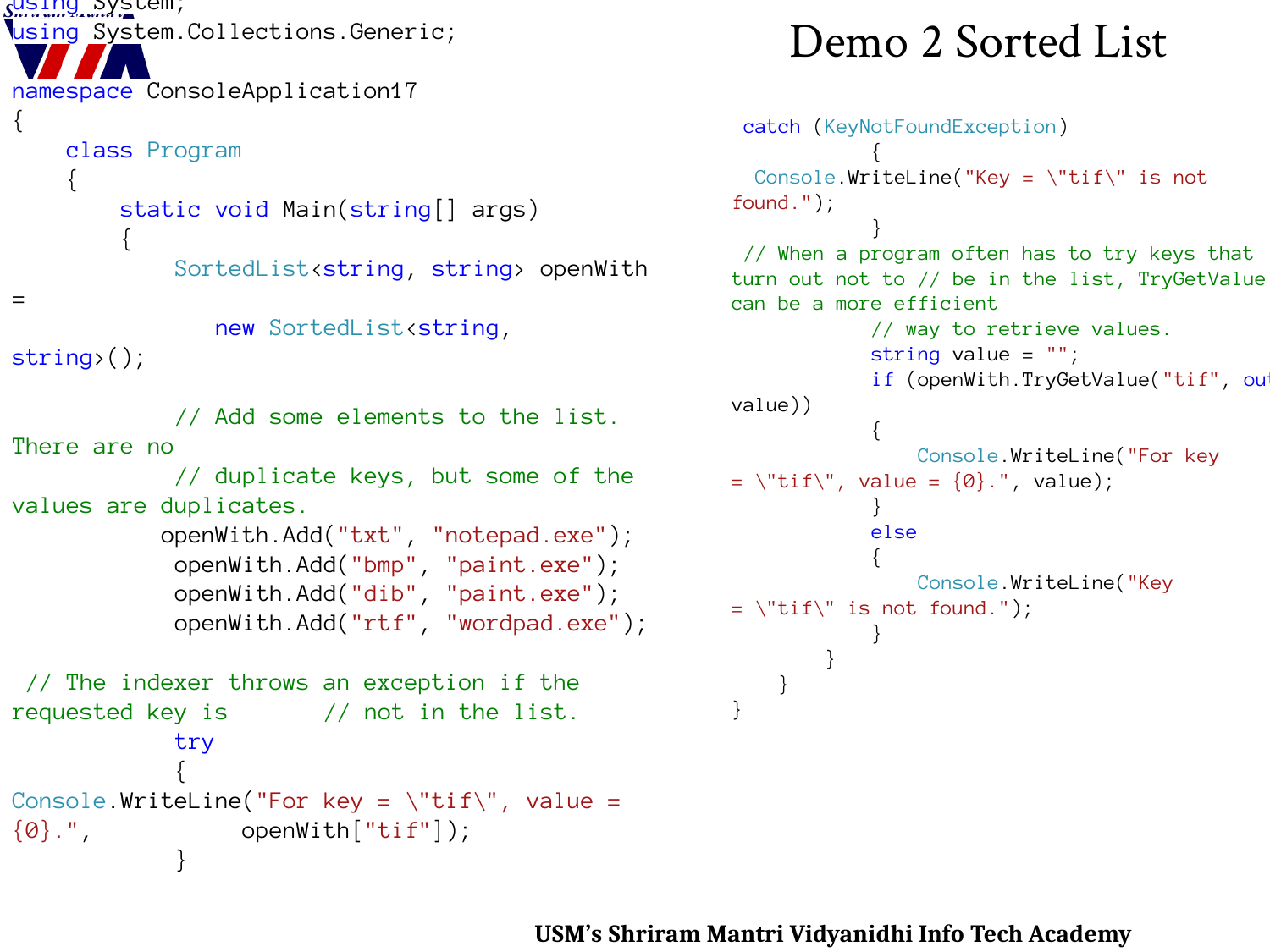

# Demo 2 Sorted List
using System;
using System.Collections.Generic;

namespace ConsoleApplication17
{
    class Program
    {
        static void Main(string[] args)
        {
            SortedList<string, string> openWith =
               new SortedList<string, string>();

            // Add some elements to the list. There are no
            // duplicate keys, but some of the values are duplicates.
           openWith.Add("txt", "notepad.exe");
            openWith.Add("bmp", "paint.exe");
            openWith.Add("dib", "paint.exe");
            openWith.Add("rtf", "wordpad.exe");

 // The indexer throws an exception if the requested key is       // not in the list.
            try
            {
Console.WriteLine("For key = \"tif\", value = {0}.",           openWith["tif"]);
            }

 catch (KeyNotFoundException)
            {
  Console.WriteLine("Key = \"tif\" is not found.");
            }
 // When a program often has to try keys that turn out not to // be in the list, TryGetValue can be a more efficient
            // way to retrieve values.
            string value = "";
            if (openWith.TryGetValue("tif", out value))
            {
                Console.WriteLine("For key = \"tif\", value = {0}.", value);
            }
            else
            {
                Console.WriteLine("Key = \"tif\" is not found.");
            }
        }
    }
}